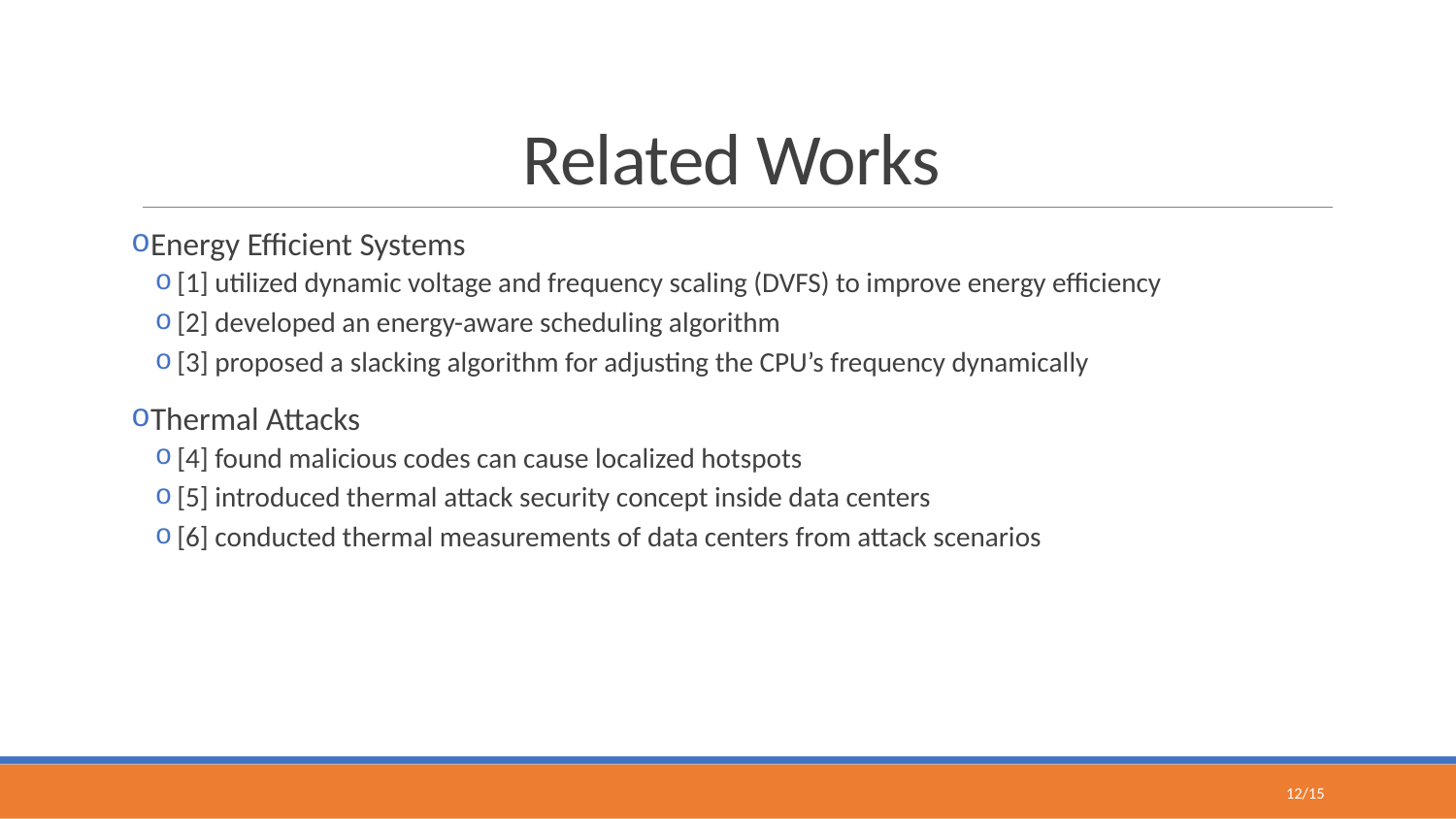

# Related Works
Energy Efficient Systems
[1] utilized dynamic voltage and frequency scaling (DVFS) to improve energy efficiency
[2] developed an energy-aware scheduling algorithm
[3] proposed a slacking algorithm for adjusting the CPU’s frequency dynamically
Thermal Attacks
[4] found malicious codes can cause localized hotspots
[5] introduced thermal attack security concept inside data centers
[6] conducted thermal measurements of data centers from attack scenarios

12/15